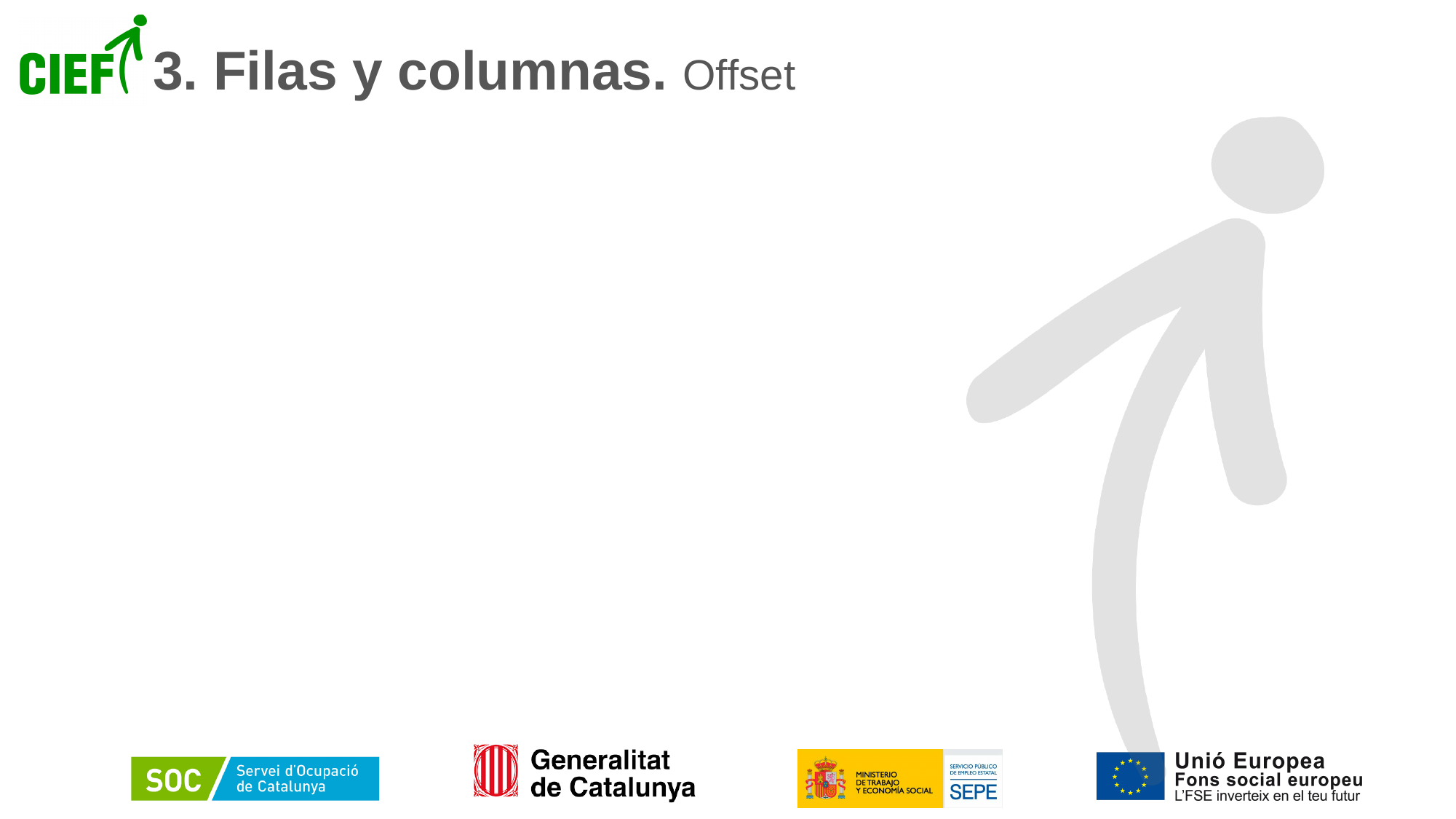

# 3. Filas y columnas. Offset

21